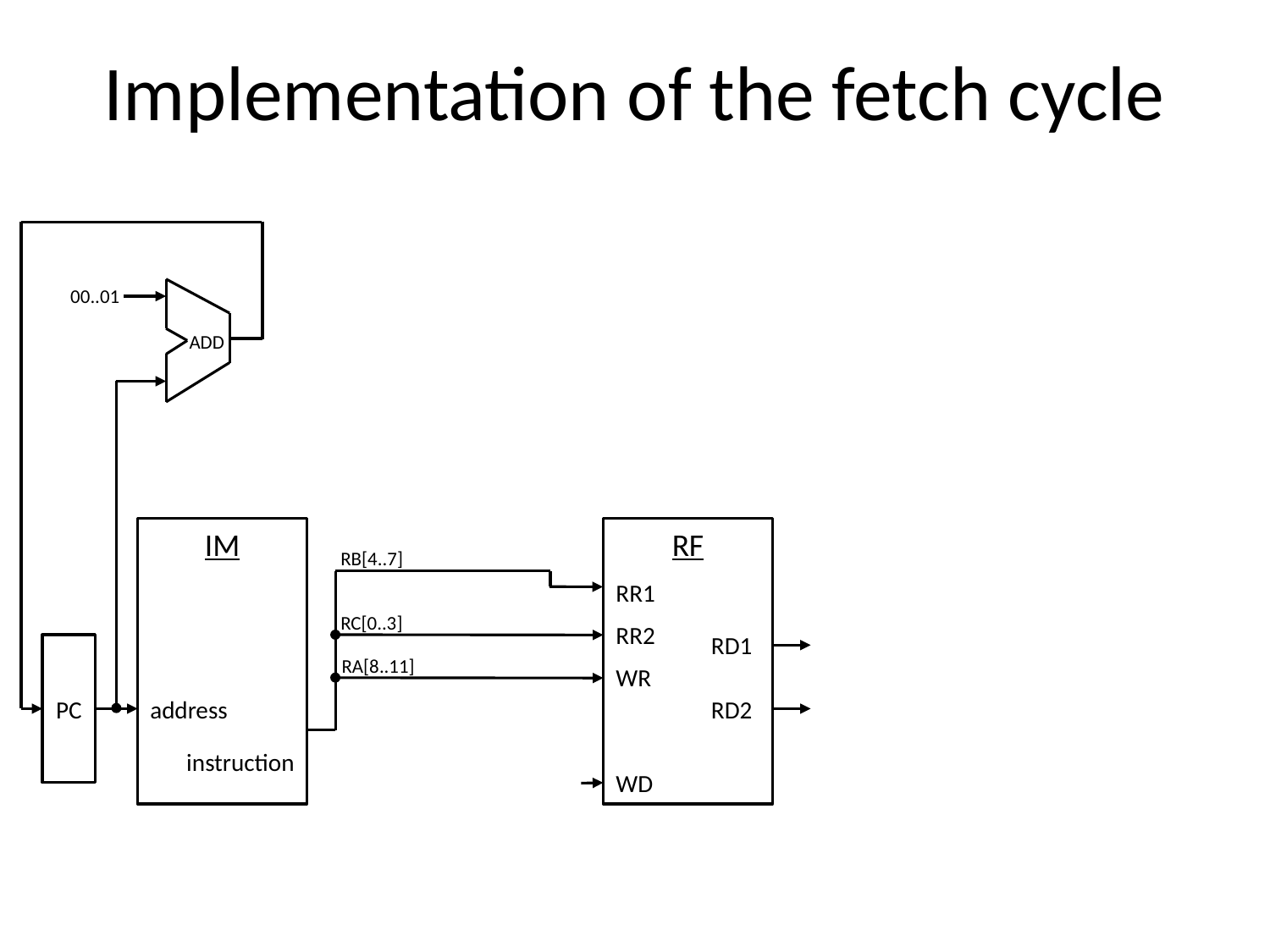

# Implementation of the fetch cycle
00..01
ADD

IM
RF
RB[4..7]
RR1
RC[0..3]
RR2
RD1

PC
RA[8..11]
WR

address
RD2

instruction
WD